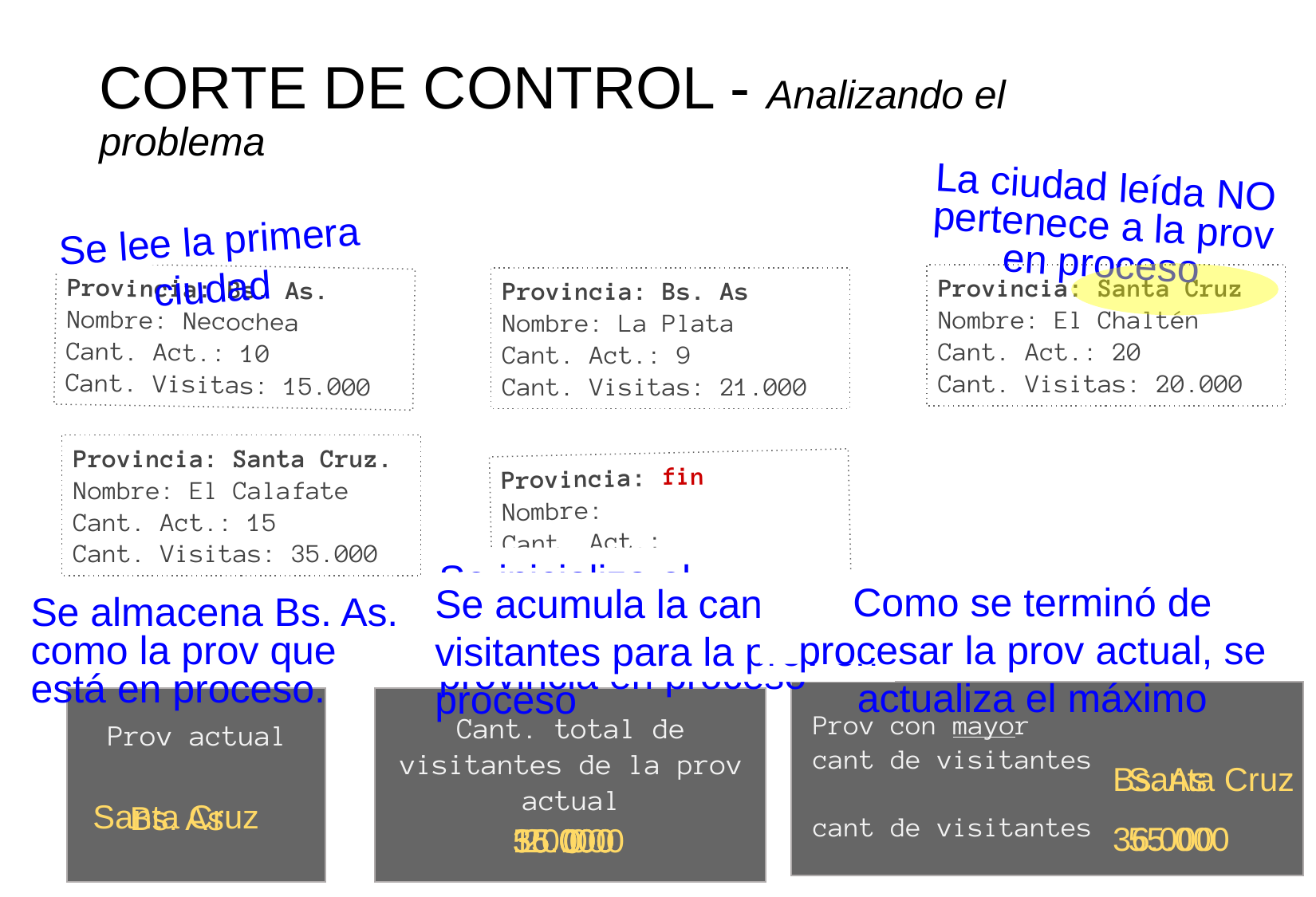

CORTE DE CONTROL - Analizando el problema
La ciudad leída NO pertenece a la prov en proceso
Se lee la primera ciudad

Provincia: Santa Cruz
Nombre: El Chaltén
Cant. Act.: 20
Cant. Visitas: 20.000
Provincia: Bs. As.
Nombre: Necochea
Cant. Act.: 10
Cant. Visitas: 15.000
Provincia: Bs. As
Nombre: La Plata
Cant. Act.: 9
Cant. Visitas: 21.000
Provincia: Santa Cruz.
Nombre: El Calafate
Cant. Act.: 15
Cant. Visitas: 35.000
Provincia: fin
Nombre:
Cant. Act.:
Cant. Visitas:
Se inicializa el contador para la provincia en proceso
Como se terminó de procesar la prov actual, se actualiza el máximo
Se acumula la cant de visitantes para la prov en proceso
Se almacena Bs. As. como la prov que está en proceso.

Prov con mayor
cant de visitantes

cant de visitantes
Cant. total de visitantes de la prov actual
Prov actual
Bs. As
36.000
Santa Cruz
55.000
Santa Cruz
Bs. As

15.000
36.000
55.000
20.000
0
0